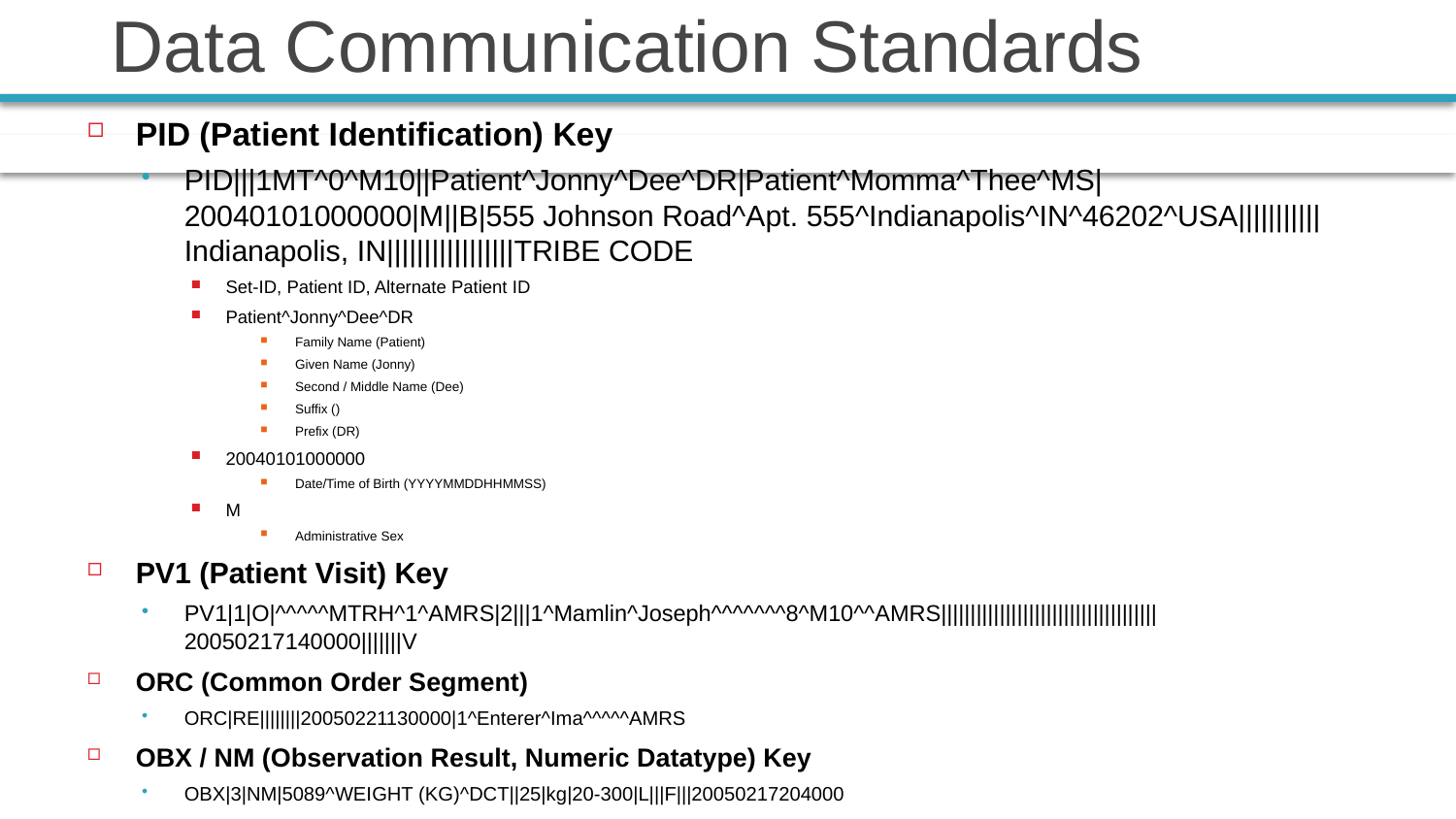

# Data Communication Standards
PID (Patient Identification) Key
PID|||1MT^0^M10||Patient^Jonny^Dee^DR|Patient^Momma^Thee^MS|20040101000000|M||B|555 Johnson Road^Apt. 555^Indianapolis^IN^46202^USA|||||||||||Indianapolis, IN|||||||||||||||||TRIBE CODE
Set-ID, Patient ID, Alternate Patient ID
Patient^Jonny^Dee^DR
Family Name (Patient)
Given Name (Jonny)
Second / Middle Name (Dee)
Suffix ()
Prefix (DR)
20040101000000
Date/Time of Birth (YYYYMMDDHHMMSS)
M
Administrative Sex
PV1 (Patient Visit) Key
PV1|1|O|^^^^^MTRH^1^AMRS|2|||1^Mamlin^Joseph^^^^^^^8^M10^^AMRS|||||||||||||||||||||||||||||||||||||20050217140000|||||||V
ORC (Common Order Segment)
ORC|RE||||||||20050221130000|1^Enterer^Ima^^^^^AMRS
OBX / NM (Observation Result, Numeric Datatype) Key
OBX|3|NM|5089^WEIGHT (KG)^DCT||25|kg|20-300|L|||F|||20050217204000